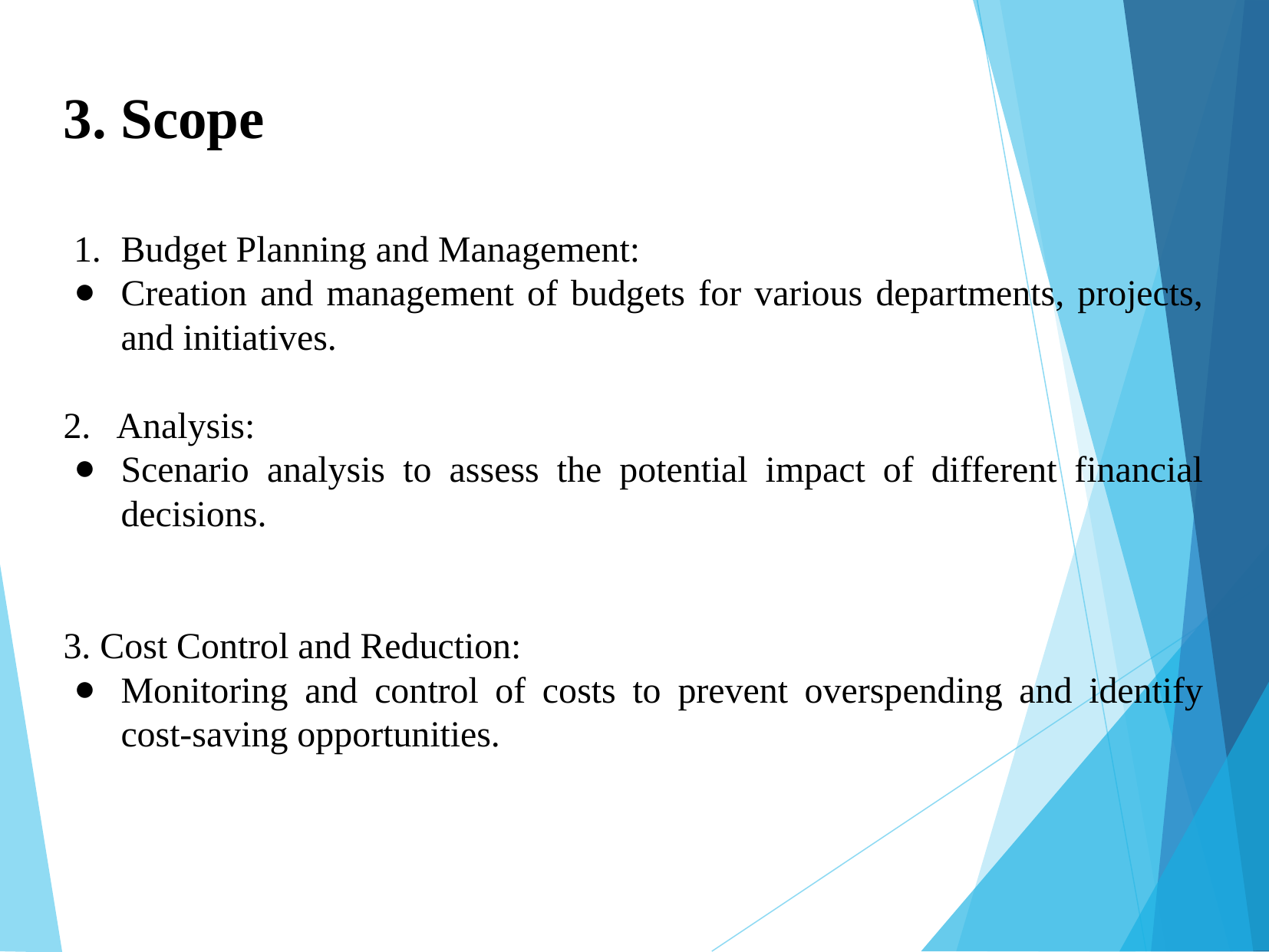

3. Scope
Budget Planning and Management:
Creation and management of budgets for various departments, projects, and initiatives.

2.   Analysis:
Scenario analysis to assess the potential impact of different financial decisions.

3. Cost Control and Reduction:
Monitoring and control of costs to prevent overspending and identify cost-saving opportunities.